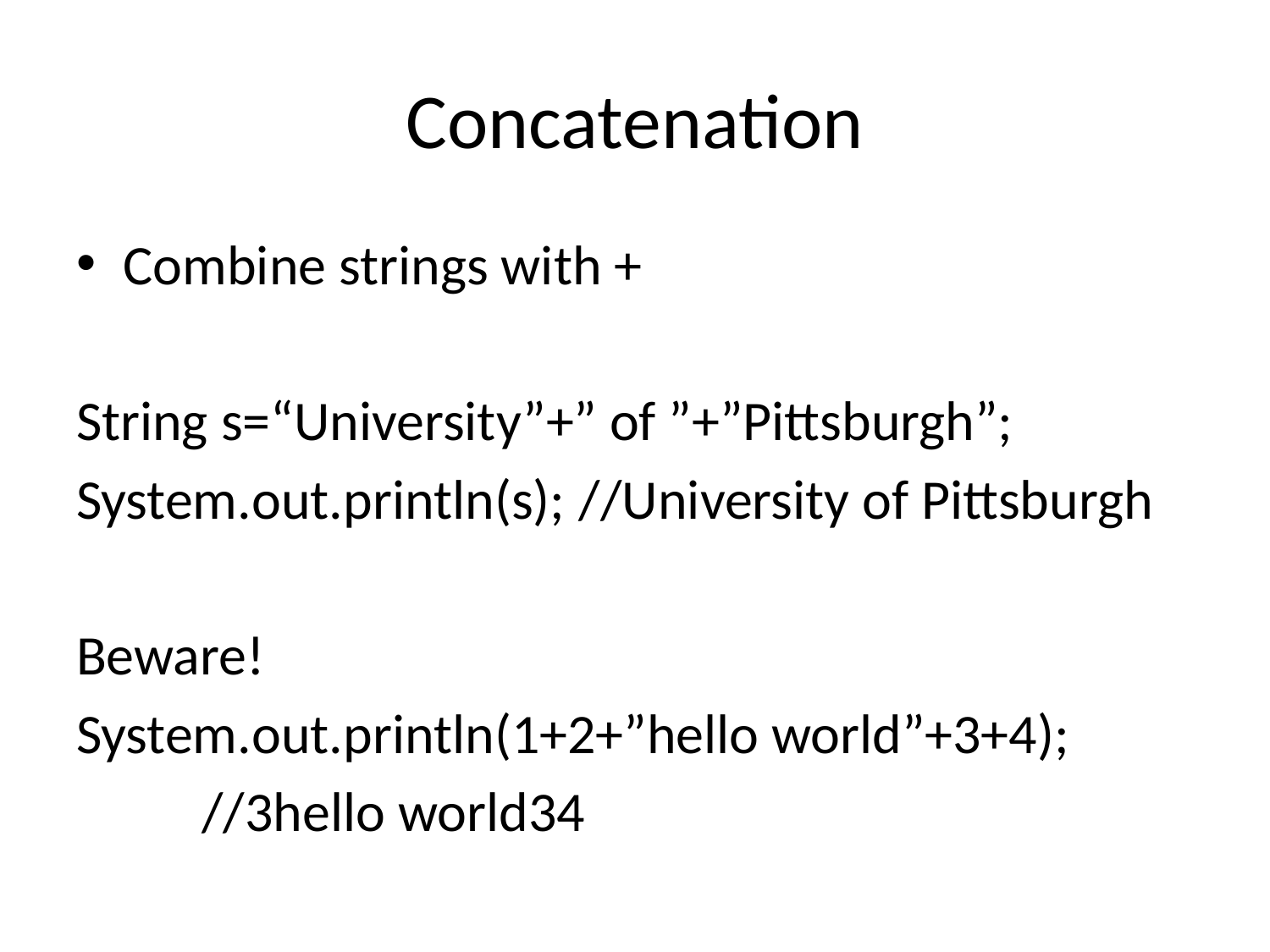

# Concatenation
Combine strings with +

String s=“University”+” of ”+”Pittsburgh”;
System.out.println(s);	//University of Pittsburgh

Beware!
System.out.println(1+2+”hello world”+3+4);
	//3hello world34